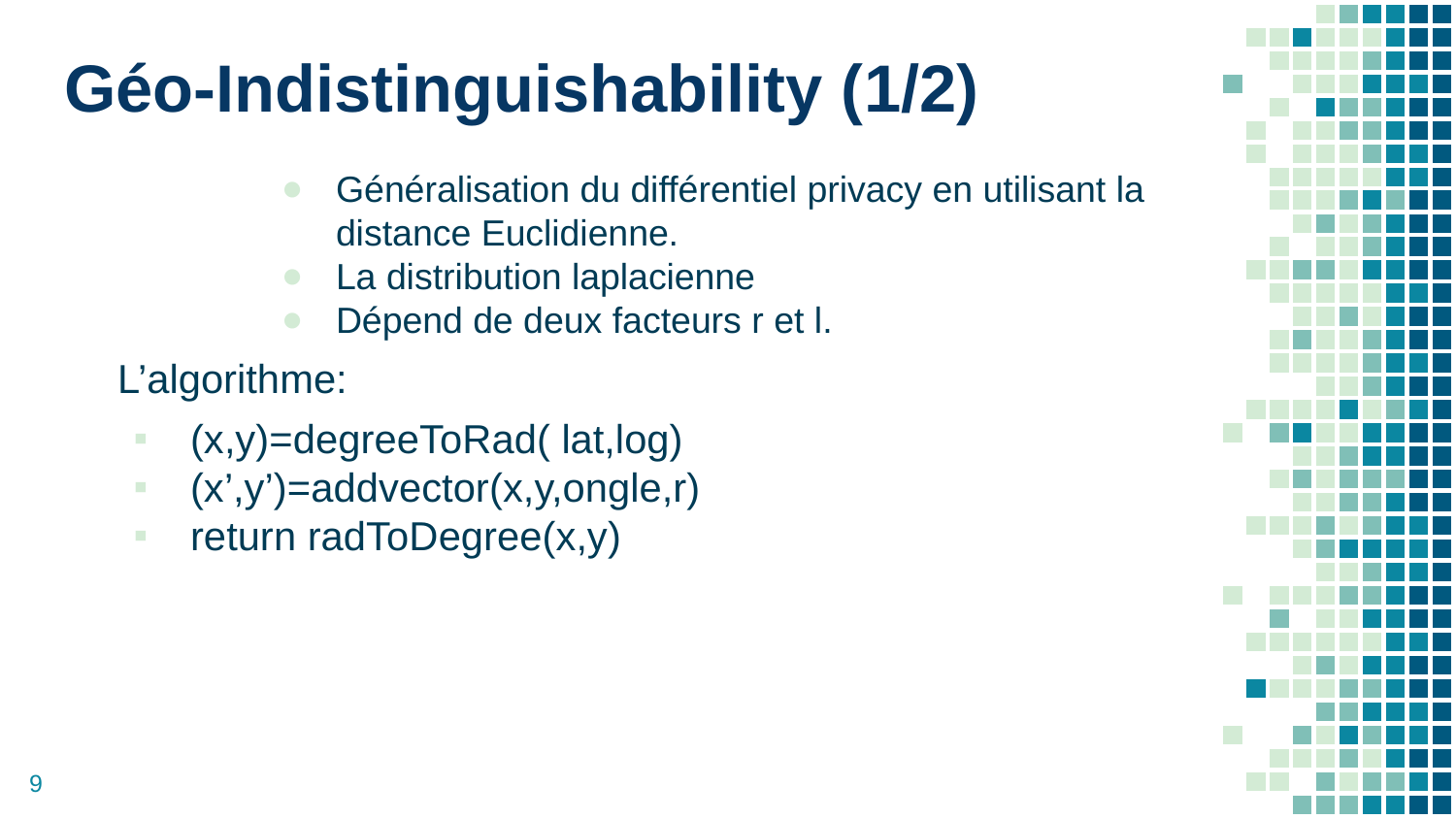

# Géo-Indistinguishability (1/2)

Généralisation du différentiel privacy en utilisant la distance Euclidienne.
La distribution laplacienne
Dépend de deux facteurs r et l.
L’algorithme:
(x,y)=degreeToRad( lat,log)
(x’,y’)=addvector(x,y,ongle,r)
return radToDegree(x,y)
9